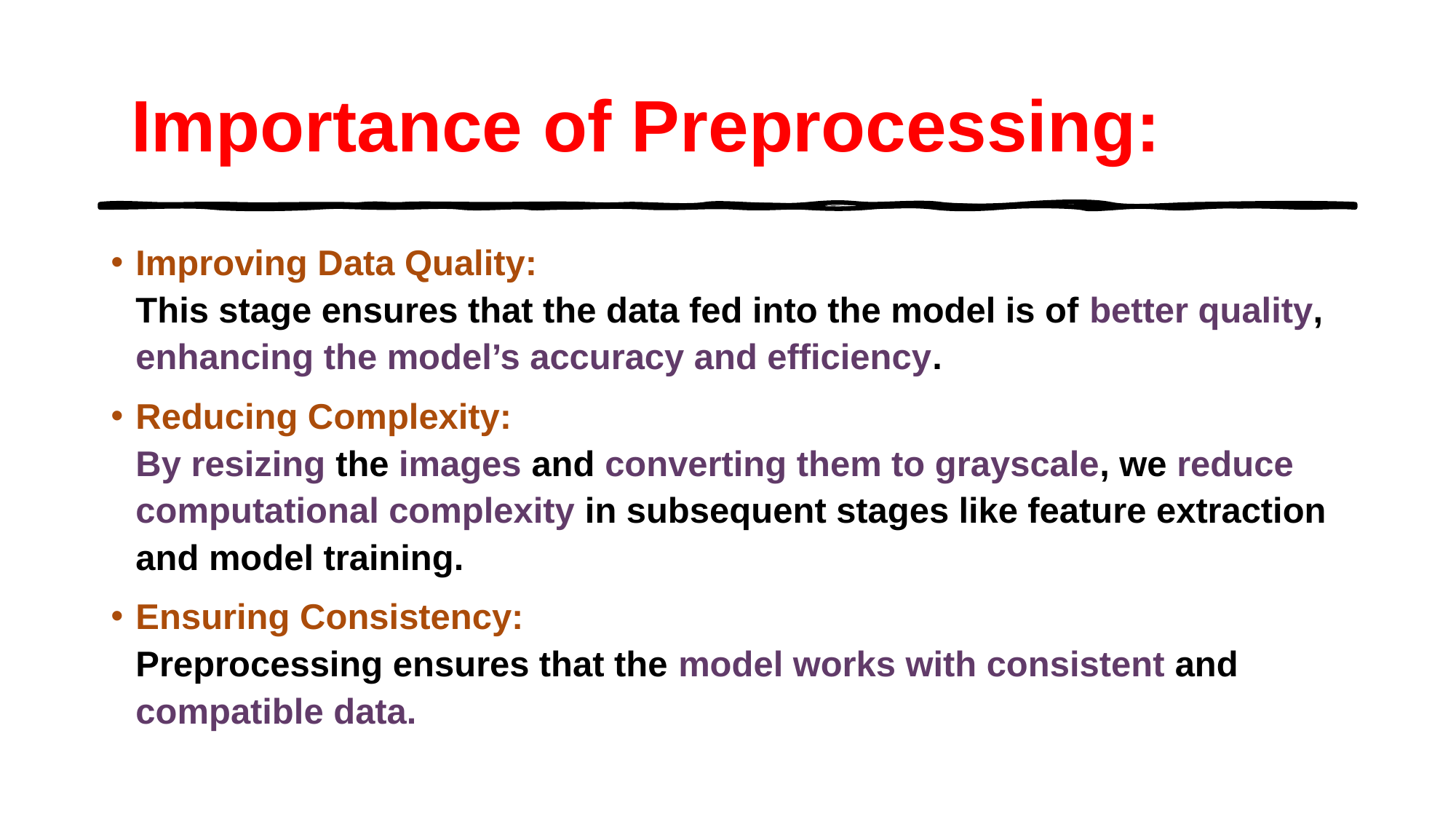

# Importance of Preprocessing:
Improving Data Quality:
This stage ensures that the data fed into the model is of better quality, enhancing the model’s accuracy and efficiency.
Reducing Complexity:
By resizing the images and converting them to grayscale, we reduce computational complexity in subsequent stages like feature extraction and model training.
Ensuring Consistency:
Preprocessing ensures that the model works with consistent and compatible data.